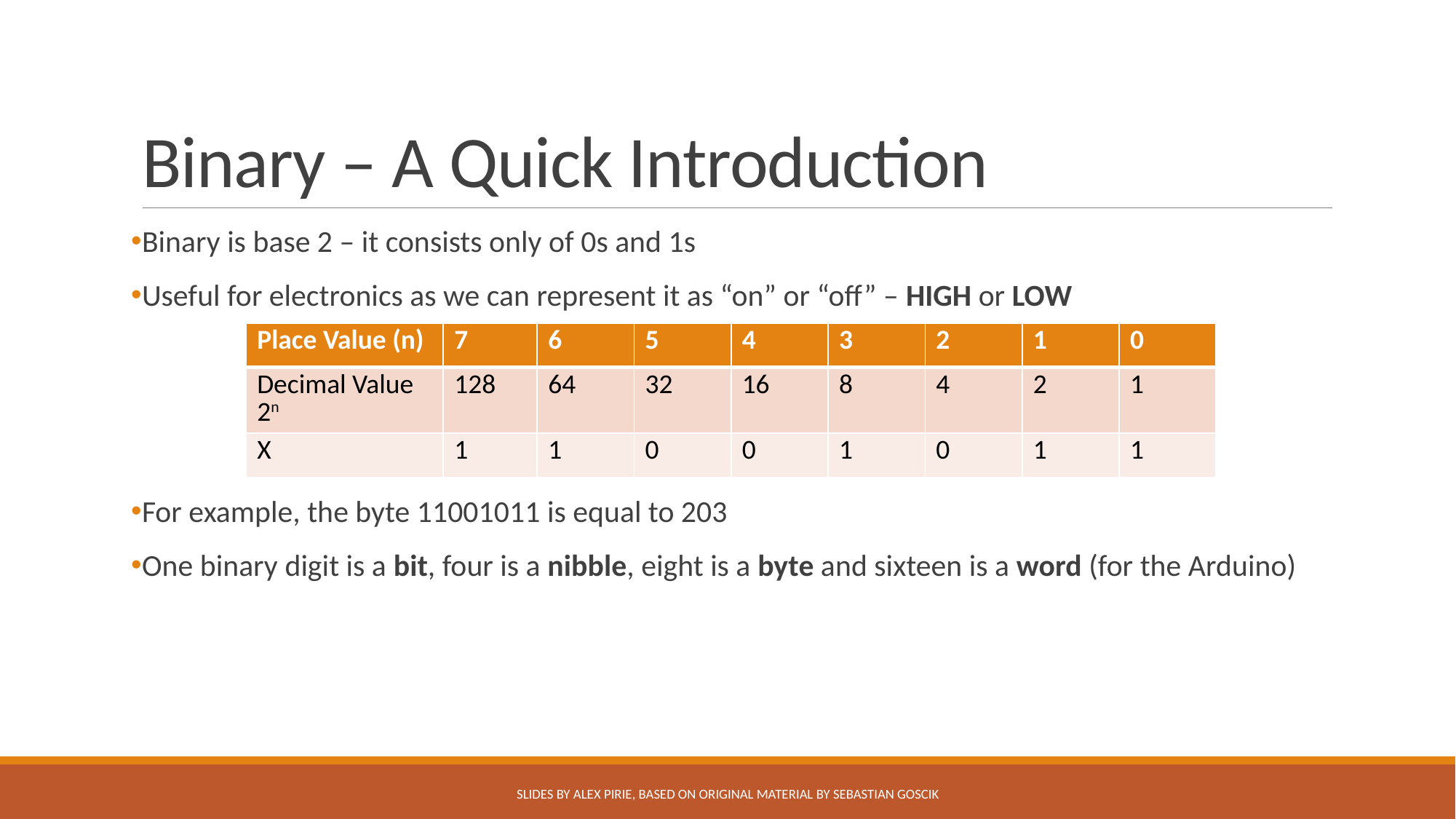

# Binary – A Quick Introduction
Binary is base 2 – it consists only of 0s and 1s
Useful for electronics as we can represent it as “on” or “off” – HIGH or LOW

For example, the byte 11001011 is equal to 203
One binary digit is a bit, four is a nibble, eight is a byte and sixteen is a word (for the Arduino)
| Place Value (n) | 7 | 6 | 5 | 4 | 3 | 2 | 1 | 0 |
| --- | --- | --- | --- | --- | --- | --- | --- | --- |
| Decimal Value 2n | 128 | 64 | 32 | 16 | 8 | 4 | 2 | 1 |
| X | 1 | 1 | 0 | 0 | 1 | 0 | 1 | 1 |
Slides by Alex Pirie, based on original material by Sebastian Goscik